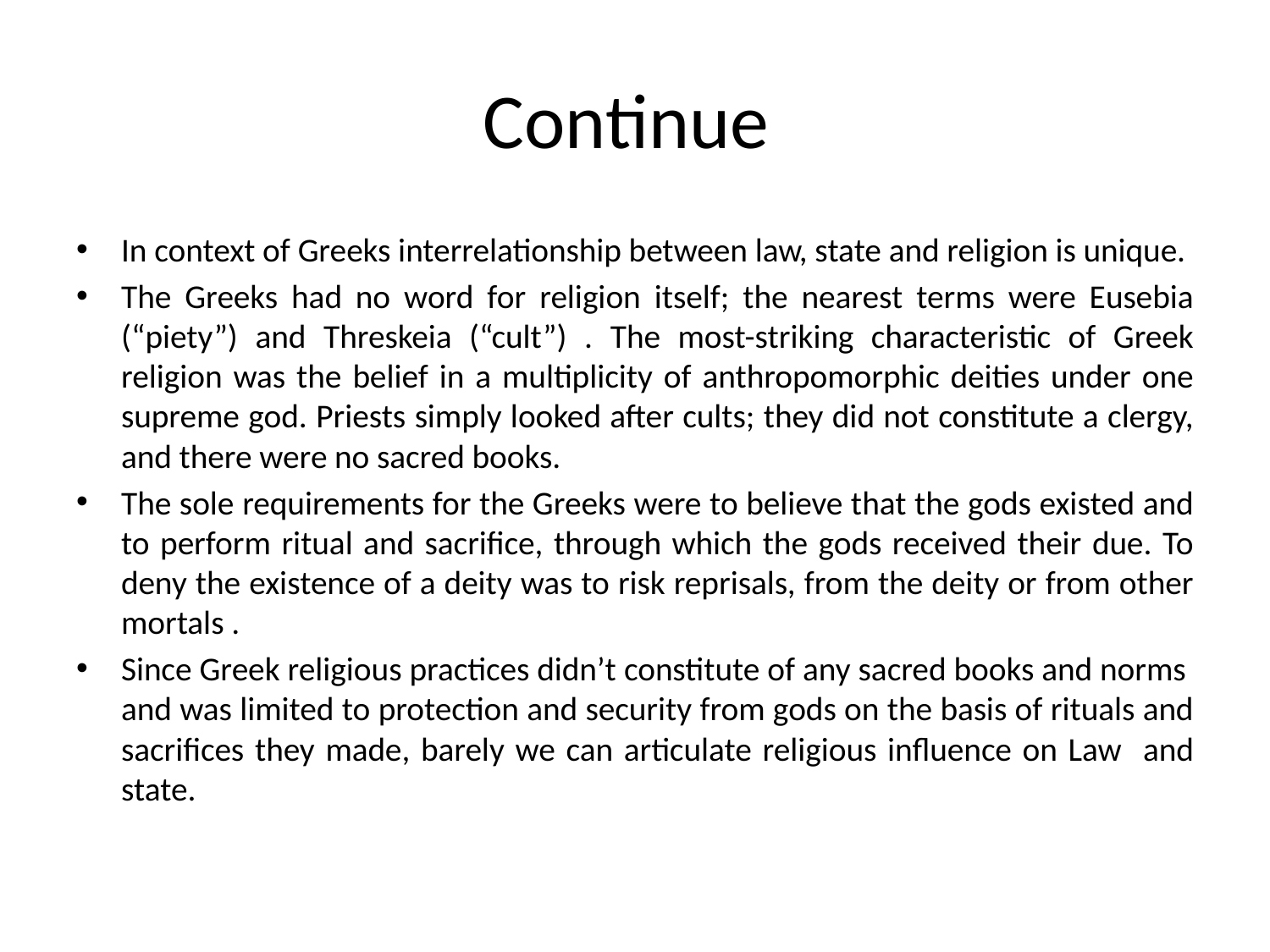

# Continue
In context of Greeks interrelationship between law, state and religion is unique.
The Greeks had no word for religion itself; the nearest terms were Eusebia (“piety”) and Threskeia (“cult”) . The most-striking characteristic of Greek religion was the belief in a multiplicity of anthropomorphic deities under one supreme god. Priests simply looked after cults; they did not constitute a clergy, and there were no sacred books.
The sole requirements for the Greeks were to believe that the gods existed and to perform ritual and sacrifice, through which the gods received their due. To deny the existence of a deity was to risk reprisals, from the deity or from other mortals .
Since Greek religious practices didn’t constitute of any sacred books and norms  and was limited to protection and security from gods on the basis of rituals and sacrifices they made, barely we can articulate religious influence on Law  and state.